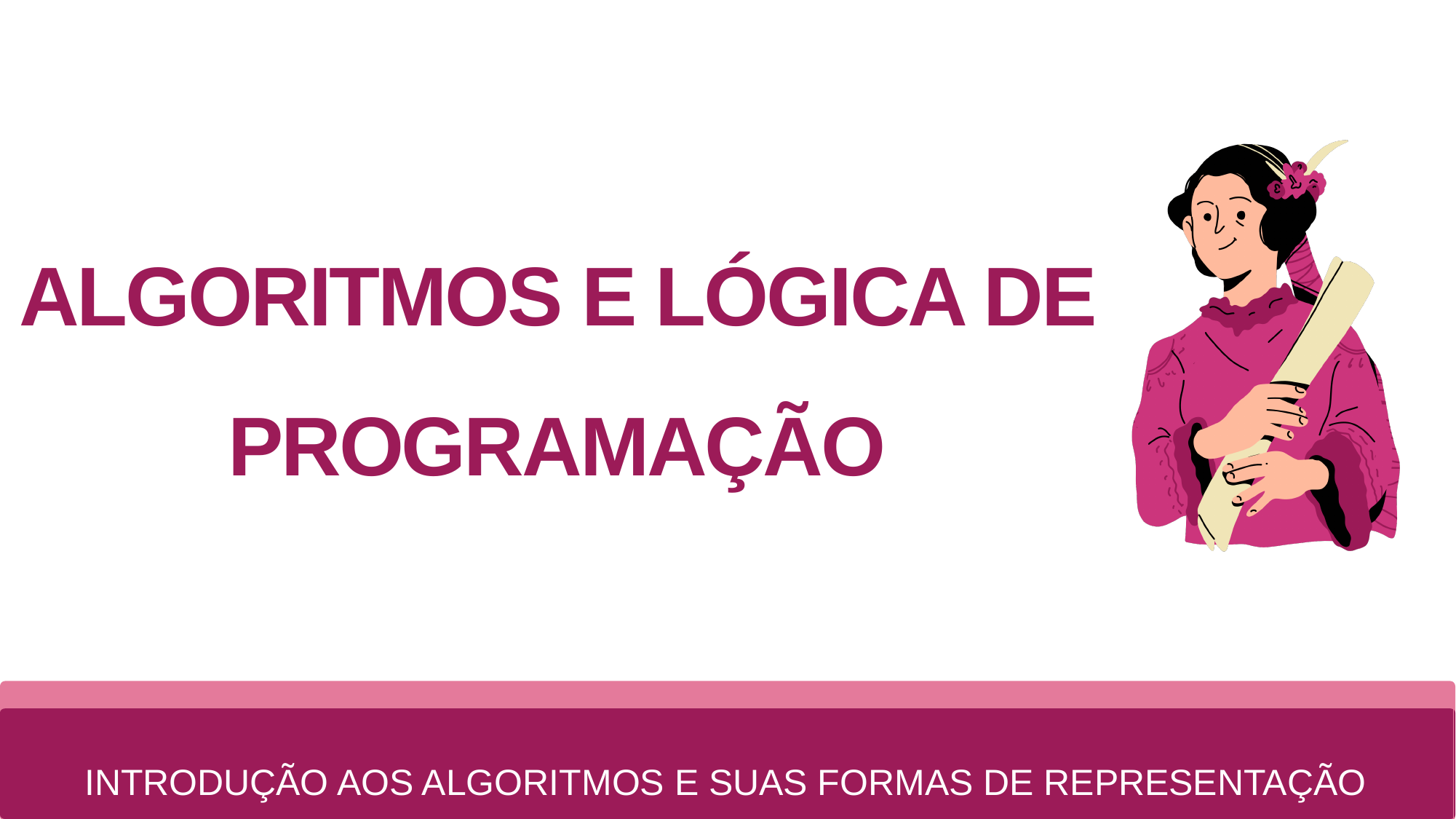

INTRODUÇÃO AOS ALGORITMOS E SUAS FORMAS DE REPRESENTAÇÃO